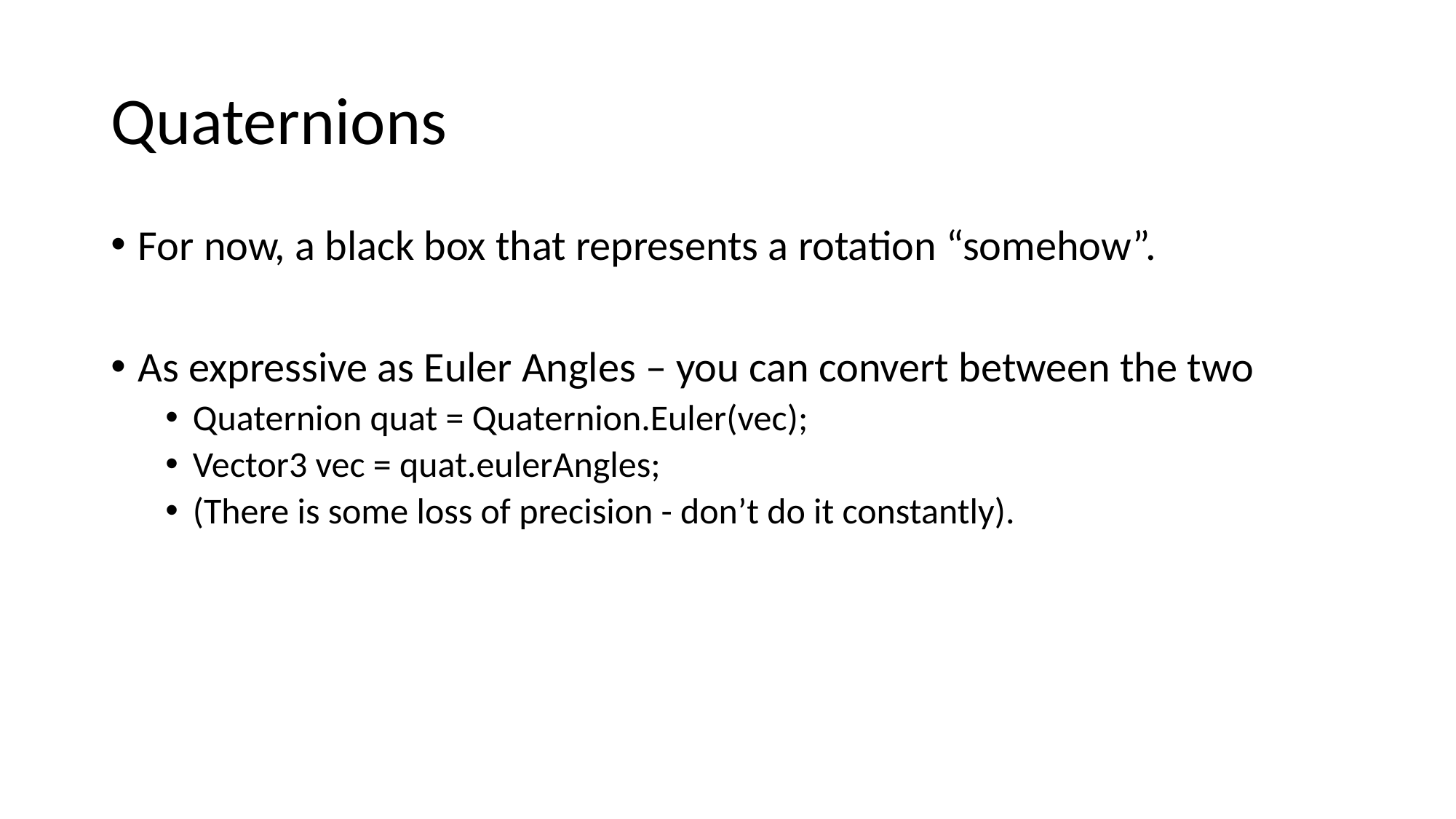

# Quaternions
For now, a black box that represents a rotation “somehow”.

As expressive as Euler Angles – you can convert between the two
Quaternion quat = Quaternion.Euler(vec);
Vector3 vec = quat.eulerAngles;
(There is some loss of precision - don’t do it constantly).